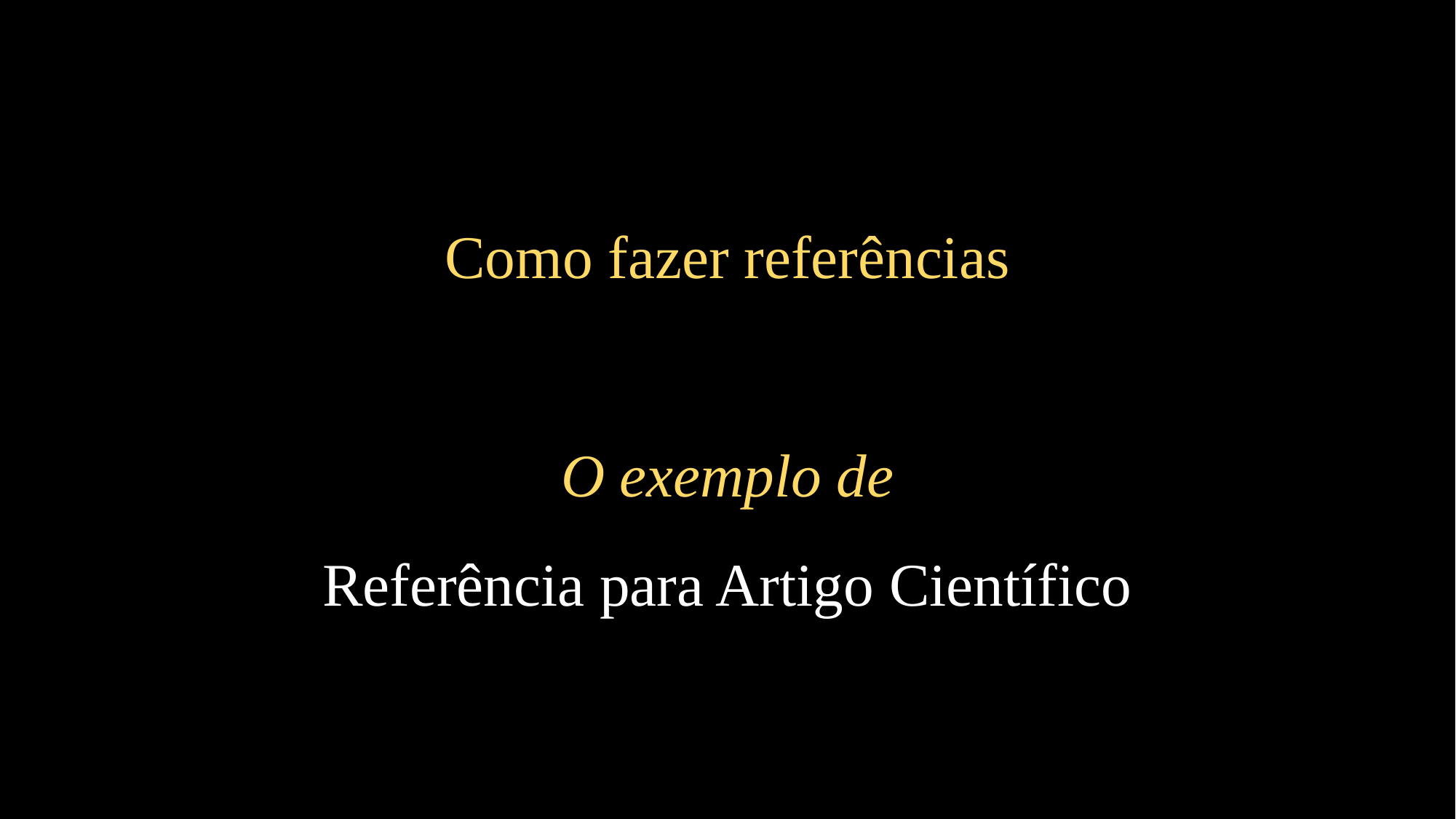

Como fazer referências

O exemplo de
Referência para Artigo Científico